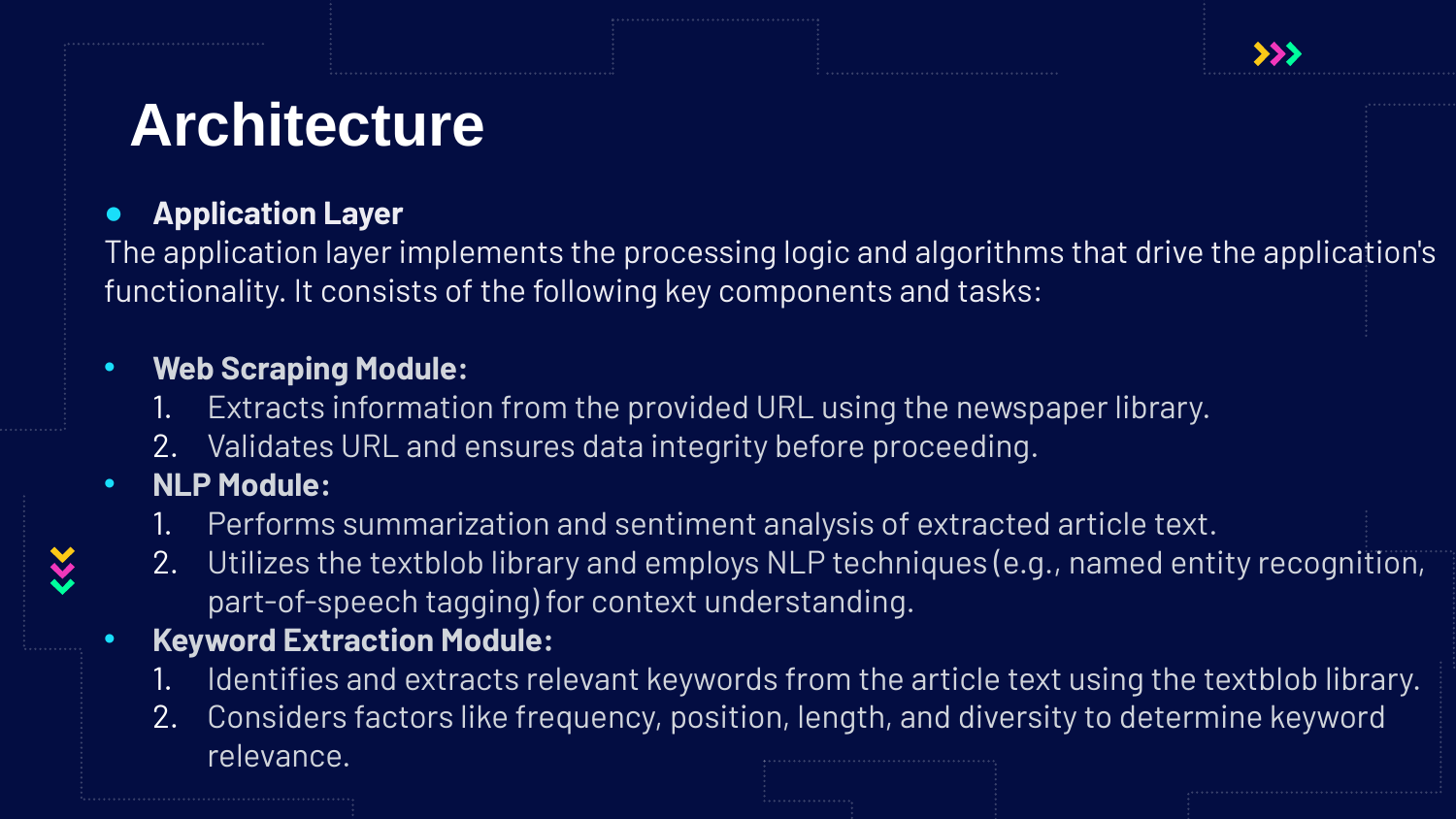

# Architecture
Application Layer
The application layer implements the processing logic and algorithms that drive the application's functionality. It consists of the following key components and tasks:

Web Scraping Module:
Extracts information from the provided URL using the newspaper library.
Validates URL and ensures data integrity before proceeding.
NLP Module:
Performs summarization and sentiment analysis of extracted article text.
Utilizes the textblob library and employs NLP techniques (e.g., named entity recognition, part-of-speech tagging) for context understanding.
Keyword Extraction Module:
Identifies and extracts relevant keywords from the article text using the textblob library.
Considers factors like frequency, position, length, and diversity to determine keyword relevance.